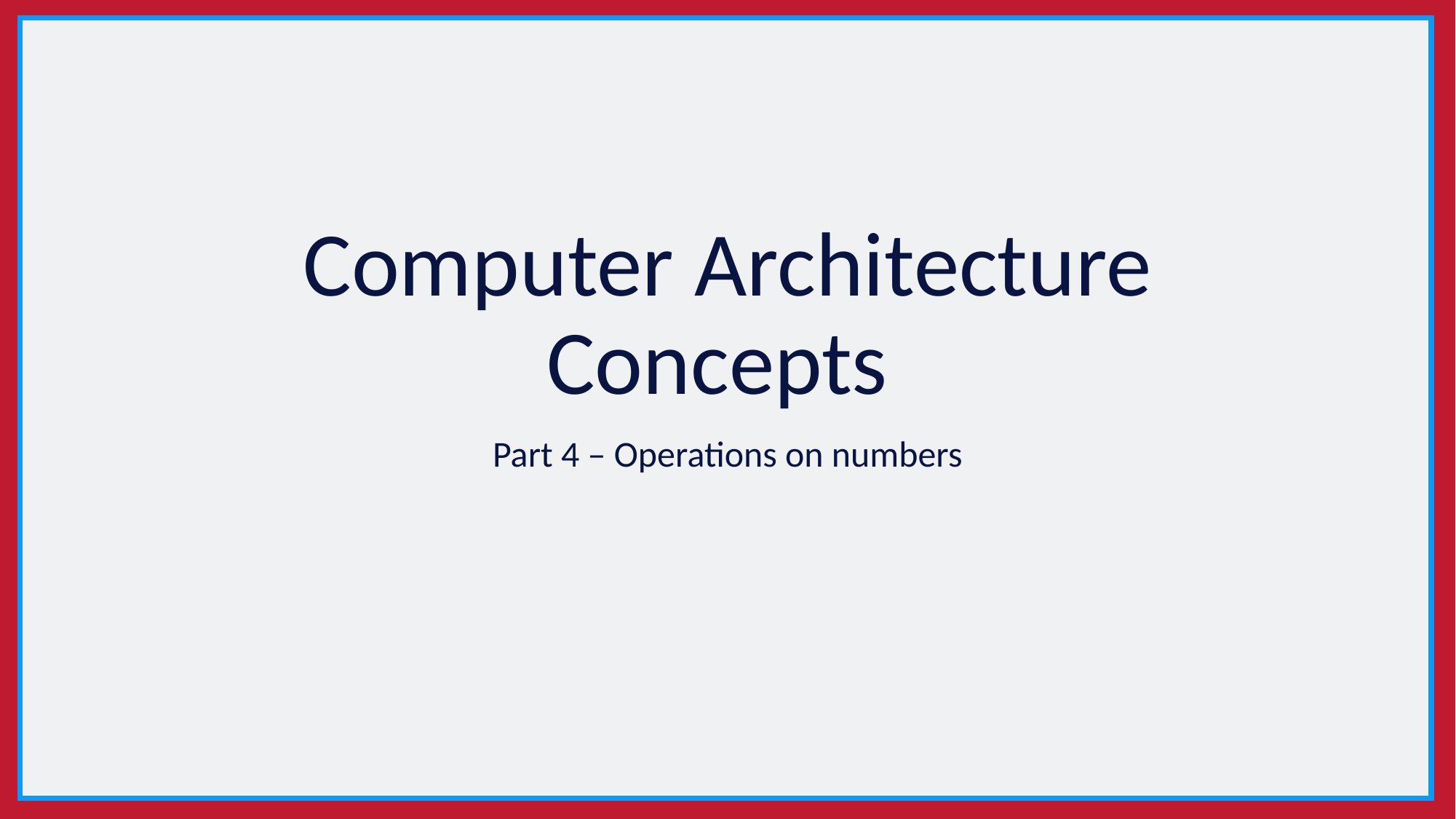

# Computer Architecture Concepts
Part 4 – Operations on numbers